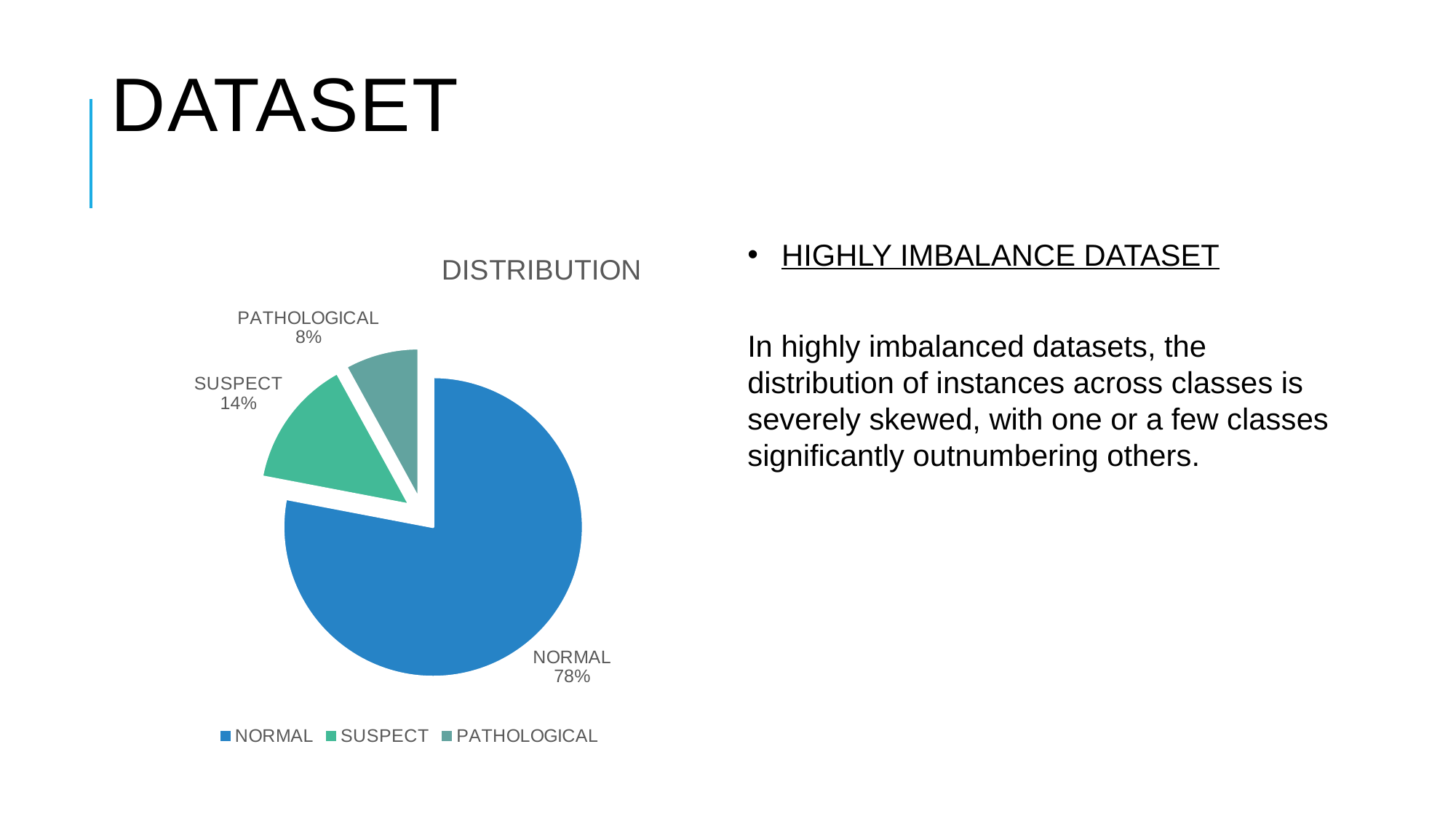

# DATASET

### Chart:

| Category | DISTRIBUTION  |
|---|---|
| NORMAL | 78.0 |
| SUSPECT | 14.0 |
| PATHOLOGICAL | 8.0 |
HIGHLY IMBALANCE DATASET

In highly imbalanced datasets, the distribution of instances across classes is severely skewed, with one or a few classes significantly outnumbering others.